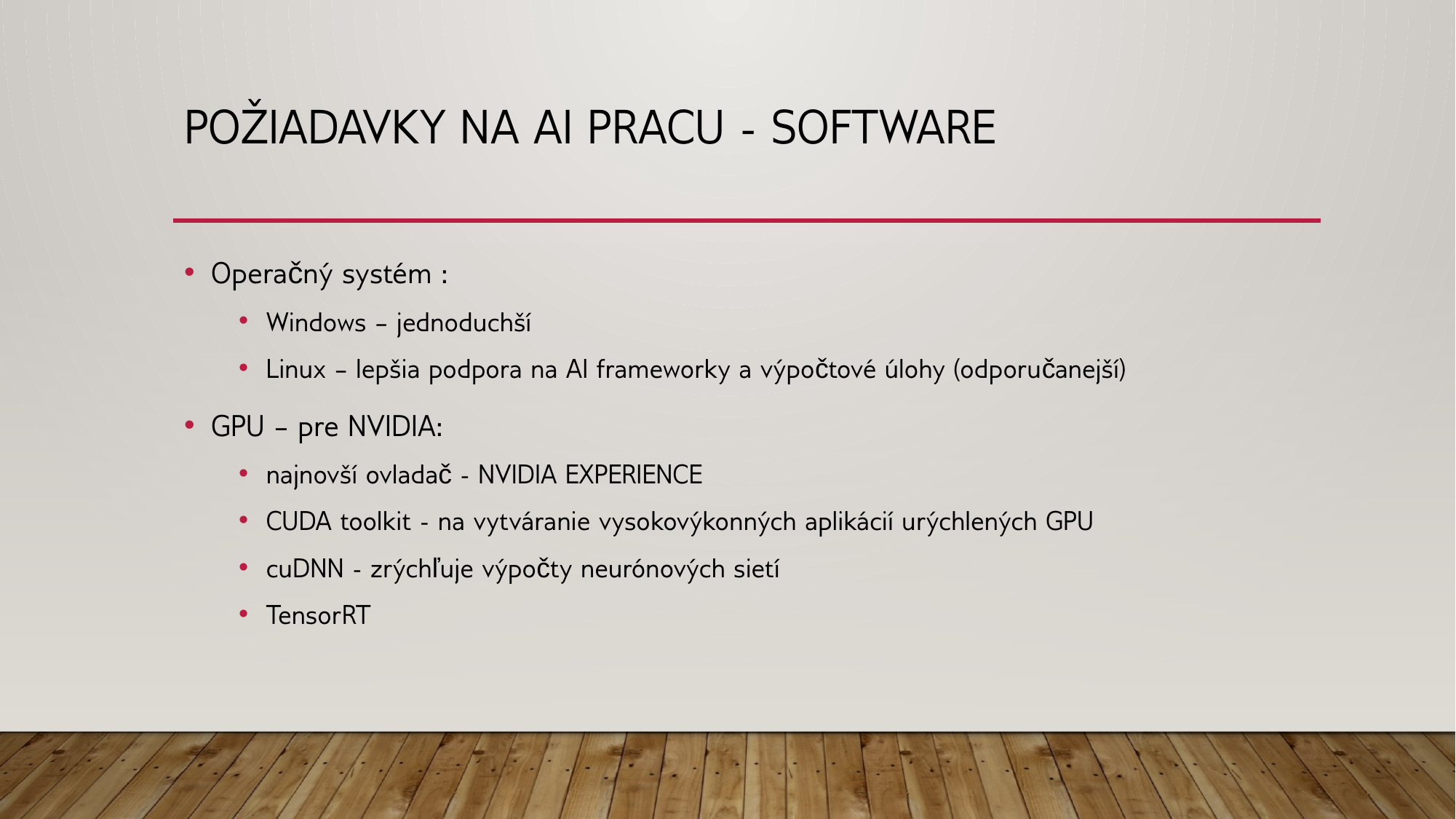

# Požiadavky na ai pracu - Software
Operačný systém :
Windows – jednoduchší
Linux – lepšia podpora na AI frameworky a výpočtové úlohy (odporučanejší)
GPU – pre NVIDIA:
najnovší ovladač - NVIDIA EXPERIENCE
CUDA toolkit - na vytváranie vysokovýkonných aplikácií urýchlených GPU
cuDNN - zrýchľuje výpočty neurónových sietí
TensorRT